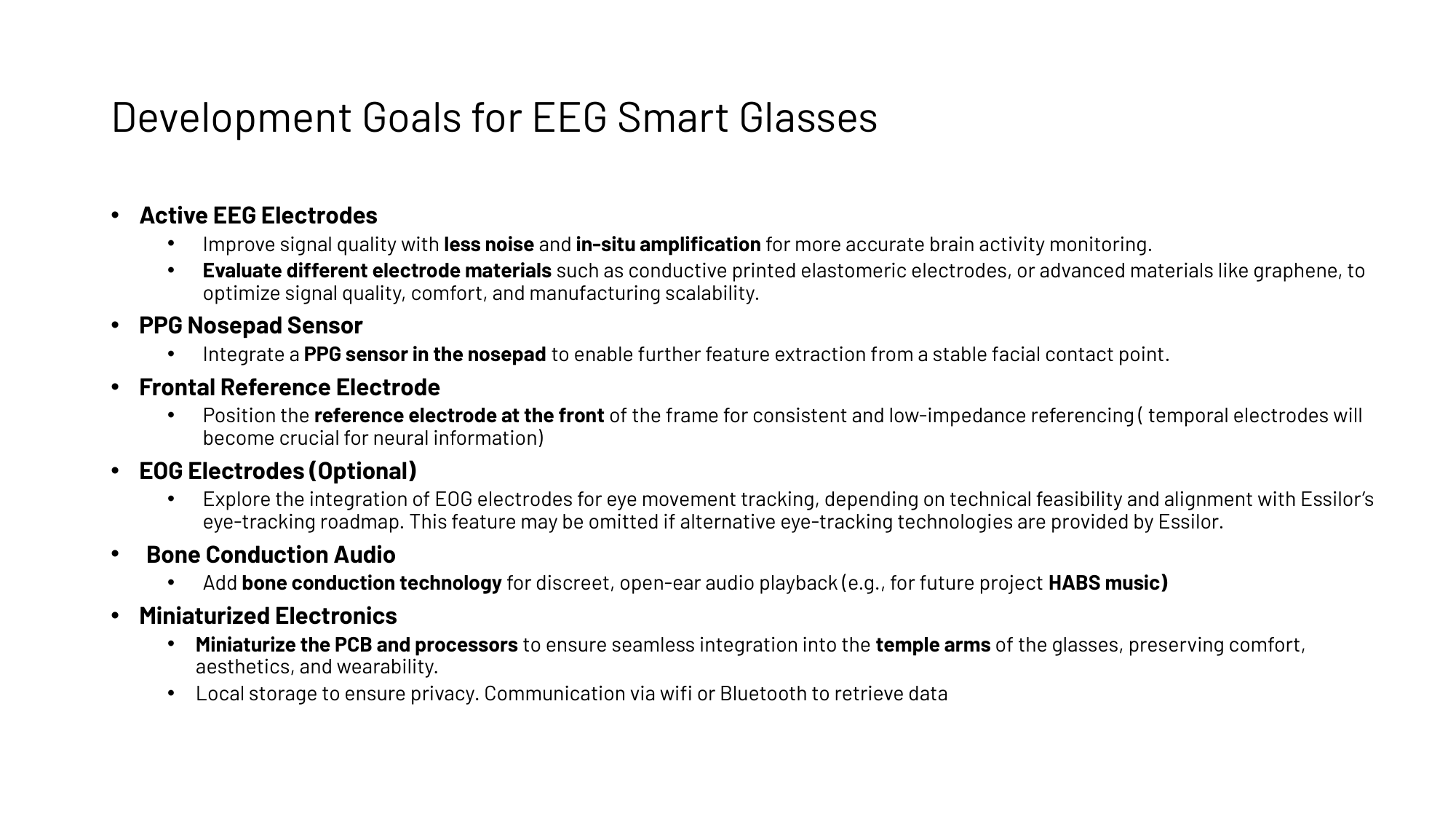

# Development Goals for EEG Smart Glasses
Active EEG Electrodes
Improve signal quality with less noise and in-situ amplification for more accurate brain activity monitoring.
Evaluate different electrode materials such as conductive printed elastomeric electrodes, or advanced materials like graphene, to optimize signal quality, comfort, and manufacturing scalability.
PPG Nosepad Sensor
Integrate a PPG sensor in the nosepad to enable further feature extraction from a stable facial contact point.
Frontal Reference Electrode
Position the reference electrode at the front of the frame for consistent and low-impedance referencing ( temporal electrodes will become crucial for neural information)
EOG Electrodes (Optional)
Explore the integration of EOG electrodes for eye movement tracking, depending on technical feasibility and alignment with Essilor’s eye-tracking roadmap. This feature may be omitted if alternative eye-tracking technologies are provided by Essilor.
Bone Conduction Audio
Add bone conduction technology for discreet, open-ear audio playback (e.g., for future project HABS music)
Miniaturized Electronics
Miniaturize the PCB and processors to ensure seamless integration into the temple arms of the glasses, preserving comfort, aesthetics, and wearability.
Local storage to ensure privacy. Communication via wifi or Bluetooth to retrieve data